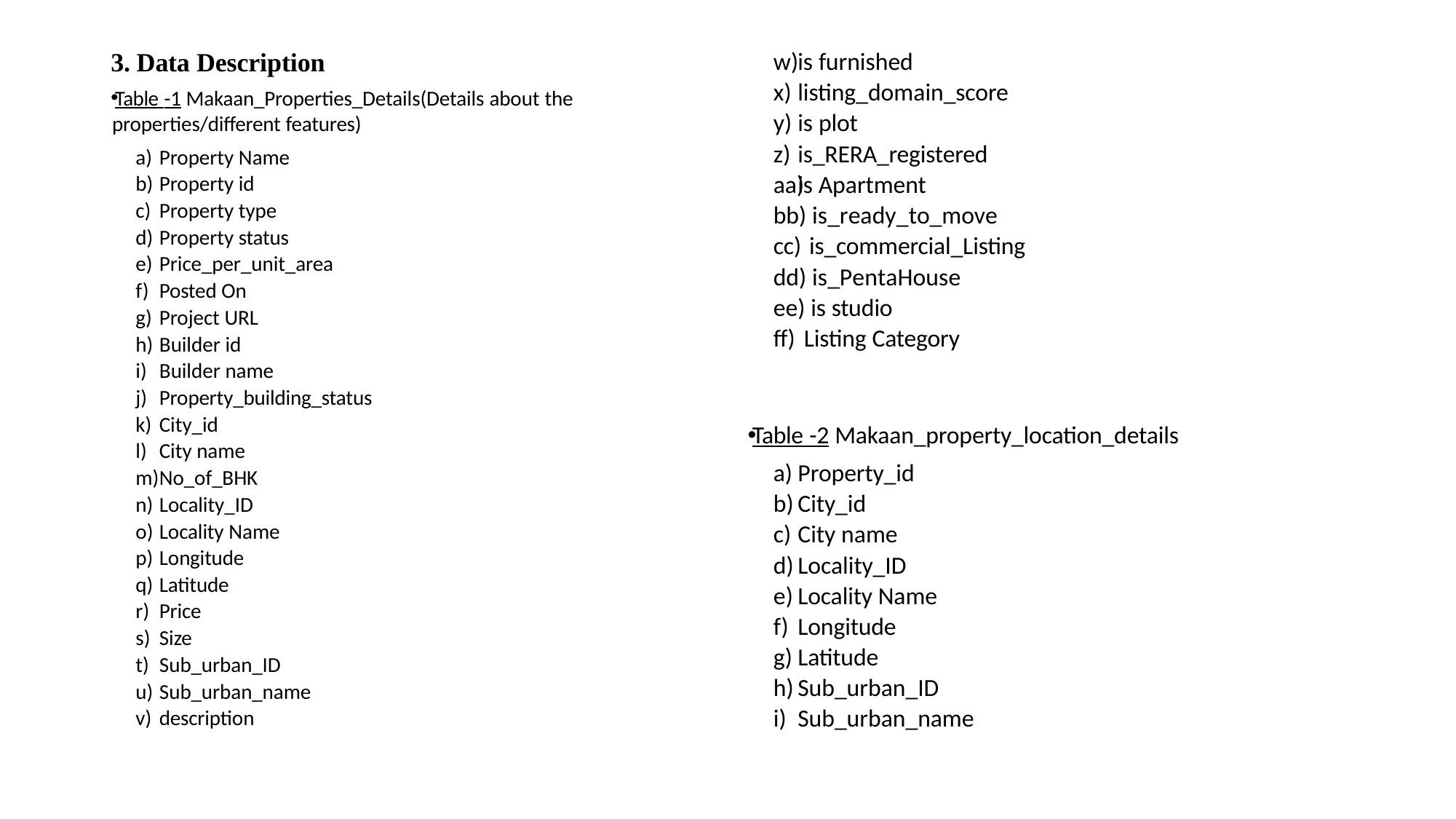

3. Data Description
Table -1 Makaan_Properties_Details(Details about the properties/different features)
Property Name
Property id
Property type
Property status
Price_per_unit_area
Posted On
Project URL
Builder id
Builder name
Property_building_status
City_id
City name
No_of_BHK
Locality_ID
Locality Name
Longitude
Latitude
Price
Size
Sub_urban_ID
Sub_urban_name
description
is furnished
listing_domain_score
is plot
is_RERA_registered
is Apartment
bb) is_ready_to_move
cc) is_commercial_Listing
dd) is_PentaHouse
ee) is studio
ff) Listing Category

Table -2 Makaan_property_location_details
Property_id
City_id
City name
Locality_ID
Locality Name
Longitude
Latitude
Sub_urban_ID
Sub_urban_name